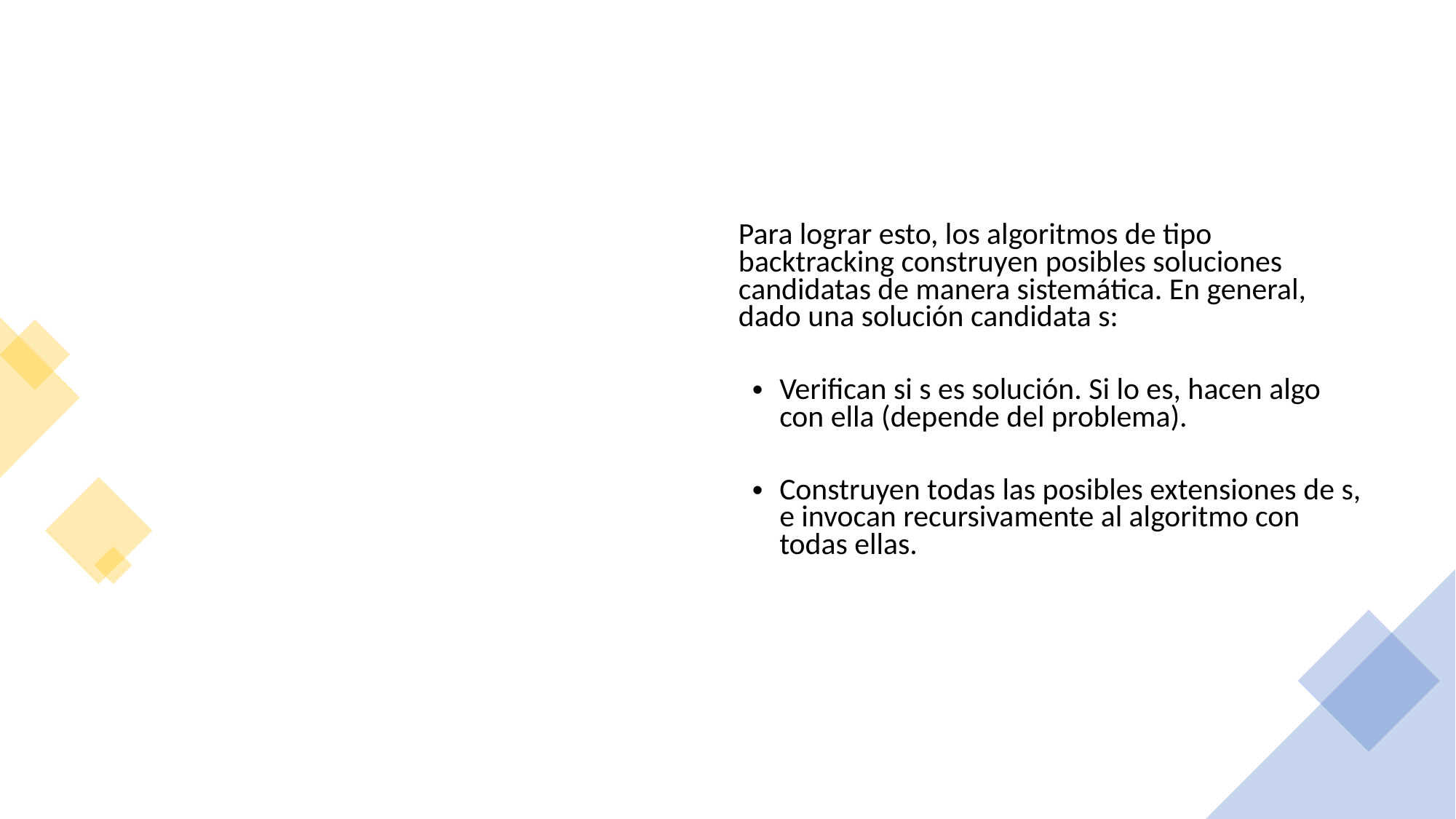

Para lograr esto, los algoritmos de tipo backtracking construyen posibles soluciones candidatas de manera sistemática. En general, dado una solución candidata s:

Verifican si s es solución. Si lo es, hacen algo con ella (depende del problema).

Construyen todas las posibles extensiones de s, e invocan recursivamente al algoritmo con todas ellas.